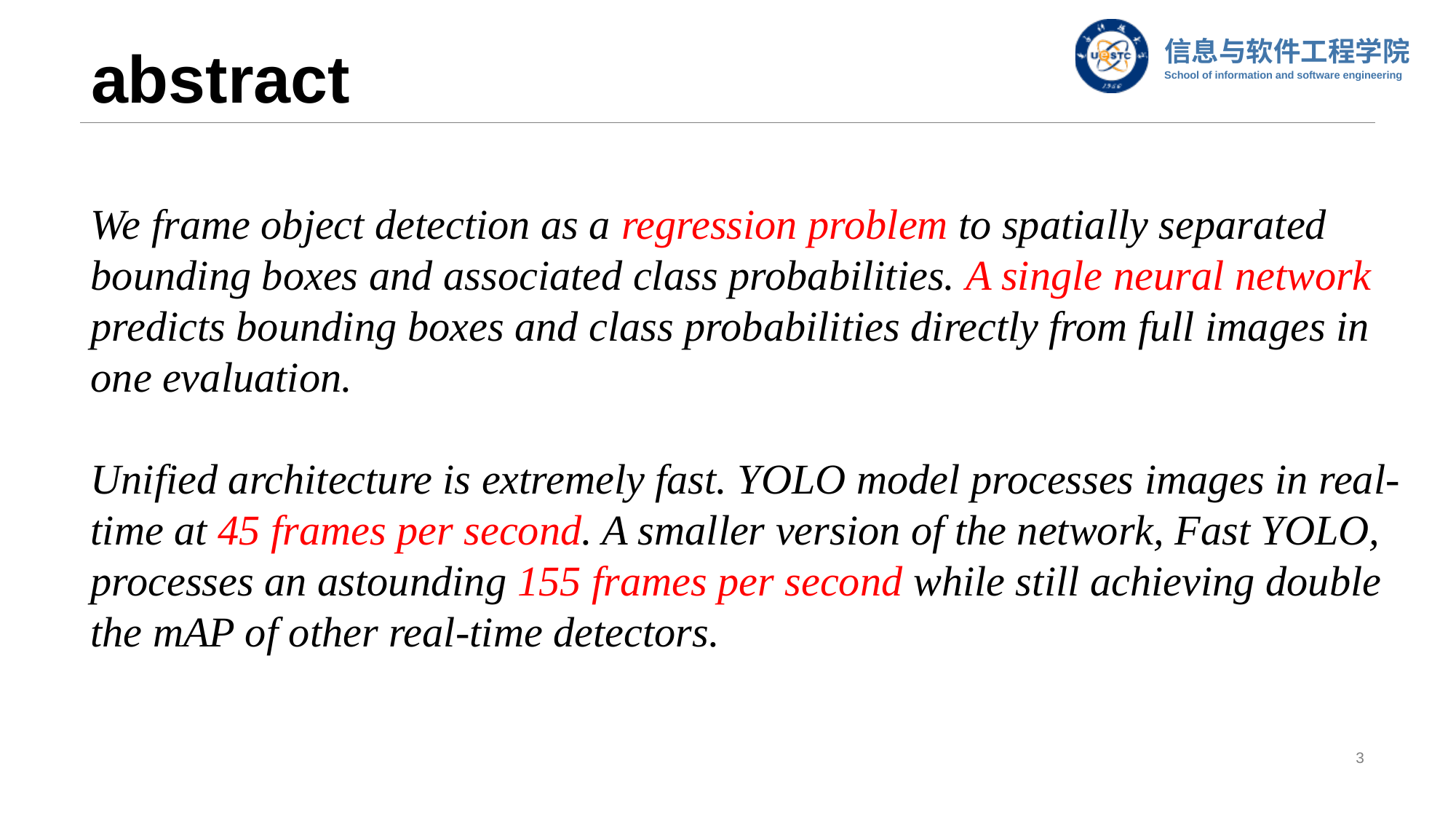

# abstract
We frame object detection as a regression problem to spatially separated bounding boxes and associated class probabilities. A single neural network predicts bounding boxes and class probabilities directly from full images in one evaluation.

Unified architecture is extremely fast. YOLO model processes images in real-time at 45 frames per second. A smaller version of the network, Fast YOLO, processes an astounding 155 frames per second while still achieving double the mAP of other real-time detectors.
3